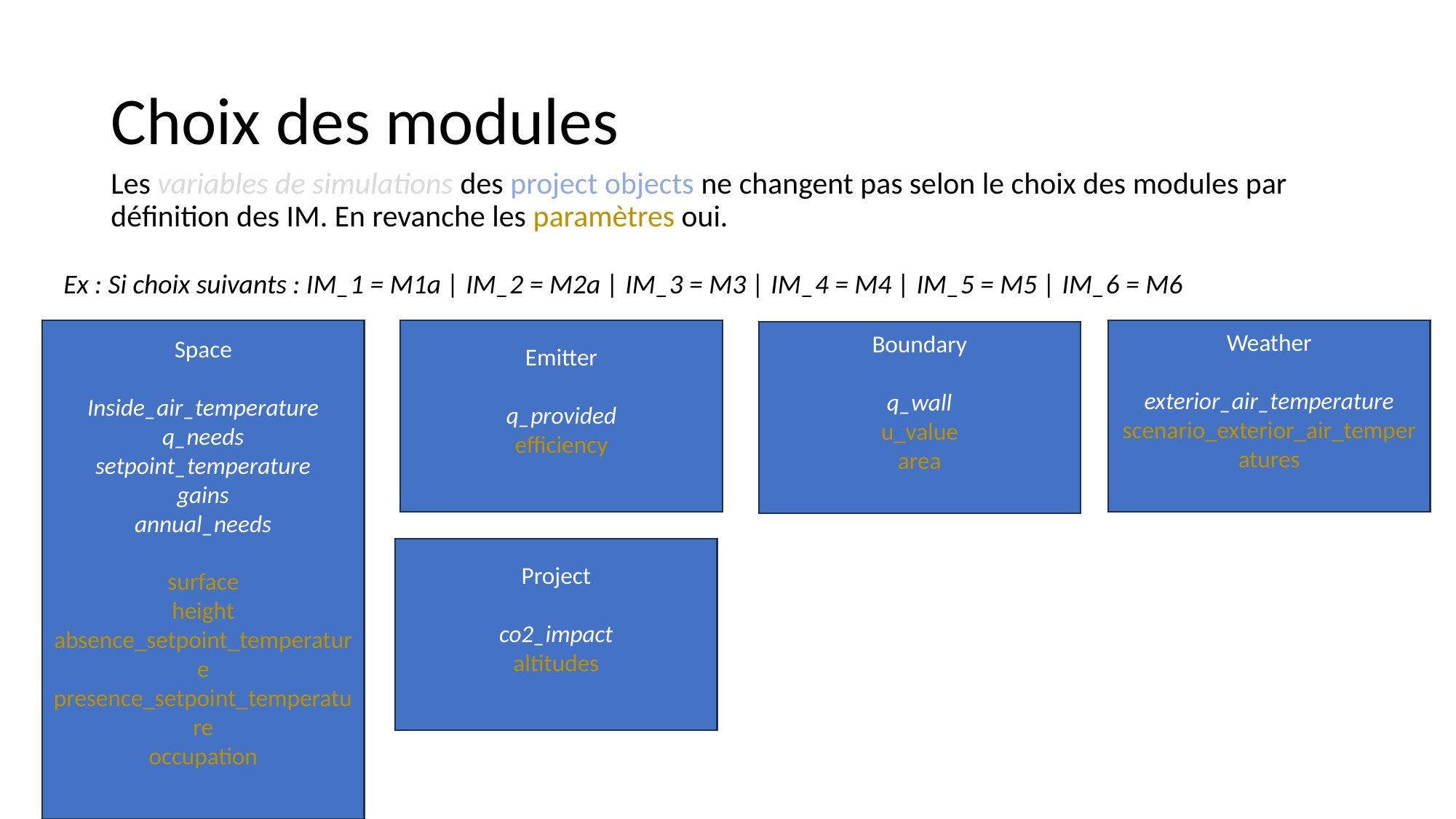

# Choix des modules
Les variables de simulations des project objects ne changent pas selon le choix des modules par définition des IM. En revanche les paramètres oui.
Ex : Si choix suivants : IM_1 = M1a | IM_2 = M2a | IM_3 = M3 | IM_4 = M4 | IM_5 = M5 | IM_6 = M6

Space

Inside_air_temperature
q_needs
setpoint_temperature
gains
annual_needs

surface
height
absence_setpoint_temperature
presence_setpoint_temperature
occupation

Emitter

q_provided
efficiency

Weather

exterior_air_temperature
scenario_exterior_air_temperatures

Boundary

q_wall
u_value
area

Project

co2_impact
altitudes